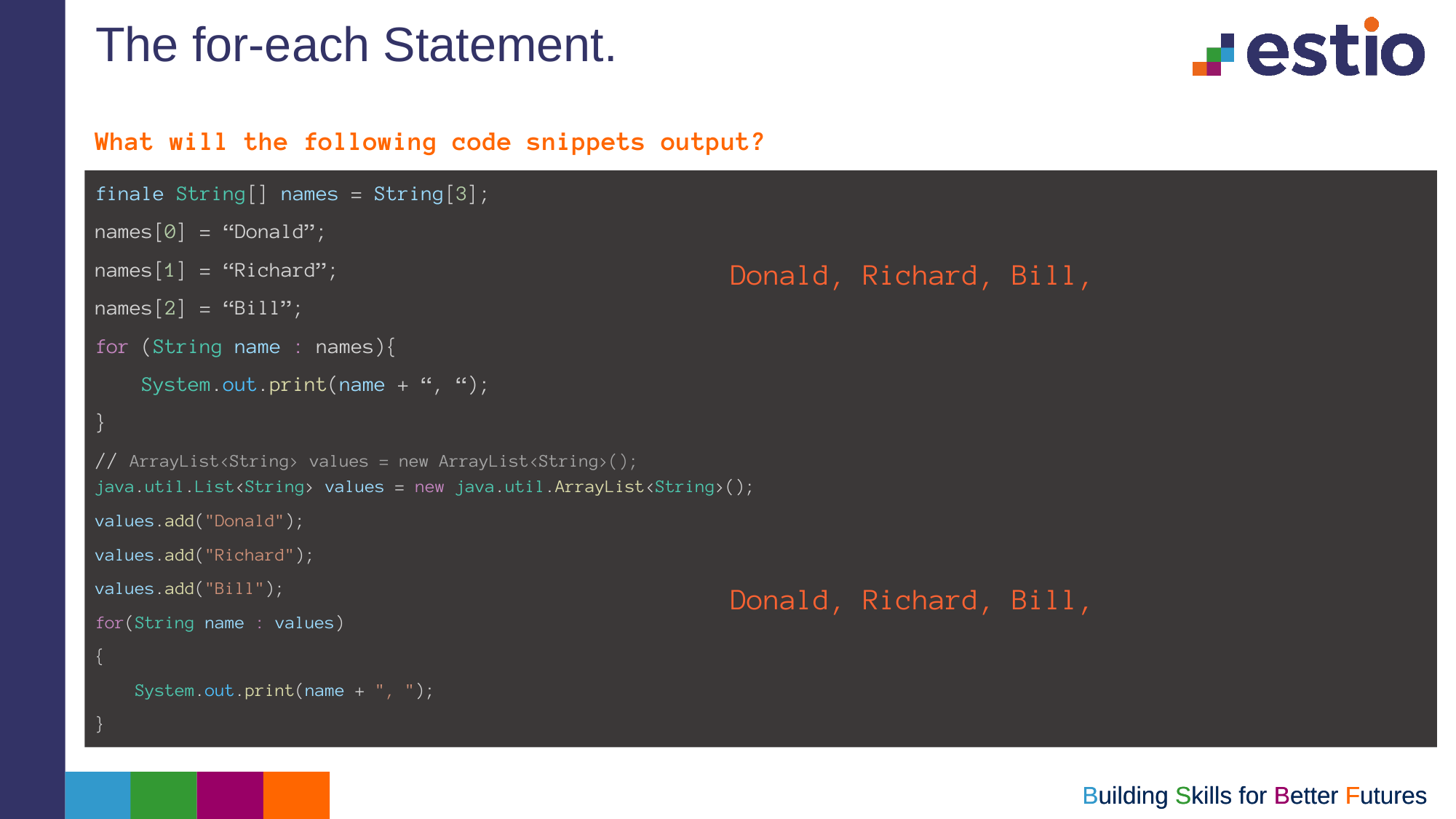

# The for-each Statement.
What will the following code snippets output?
finale String[] names = String[3];
names[0] = “Donald”;
names[1] = “Richard”;
names[2] = “Bill”;
for (String name : names){
    System.out.print(name + “, “);
}
// ArrayList<String> values = new ArrayList<String>();
java.util.List<String> values = new java.util.ArrayList<String>();
values.add("Donald");
values.add("Richard");
values.add("Bill");
for(String name : values)
{
    System.out.print(name + ", ");
}

Donald, Richard, Bill,
Donald, Richard, Bill,